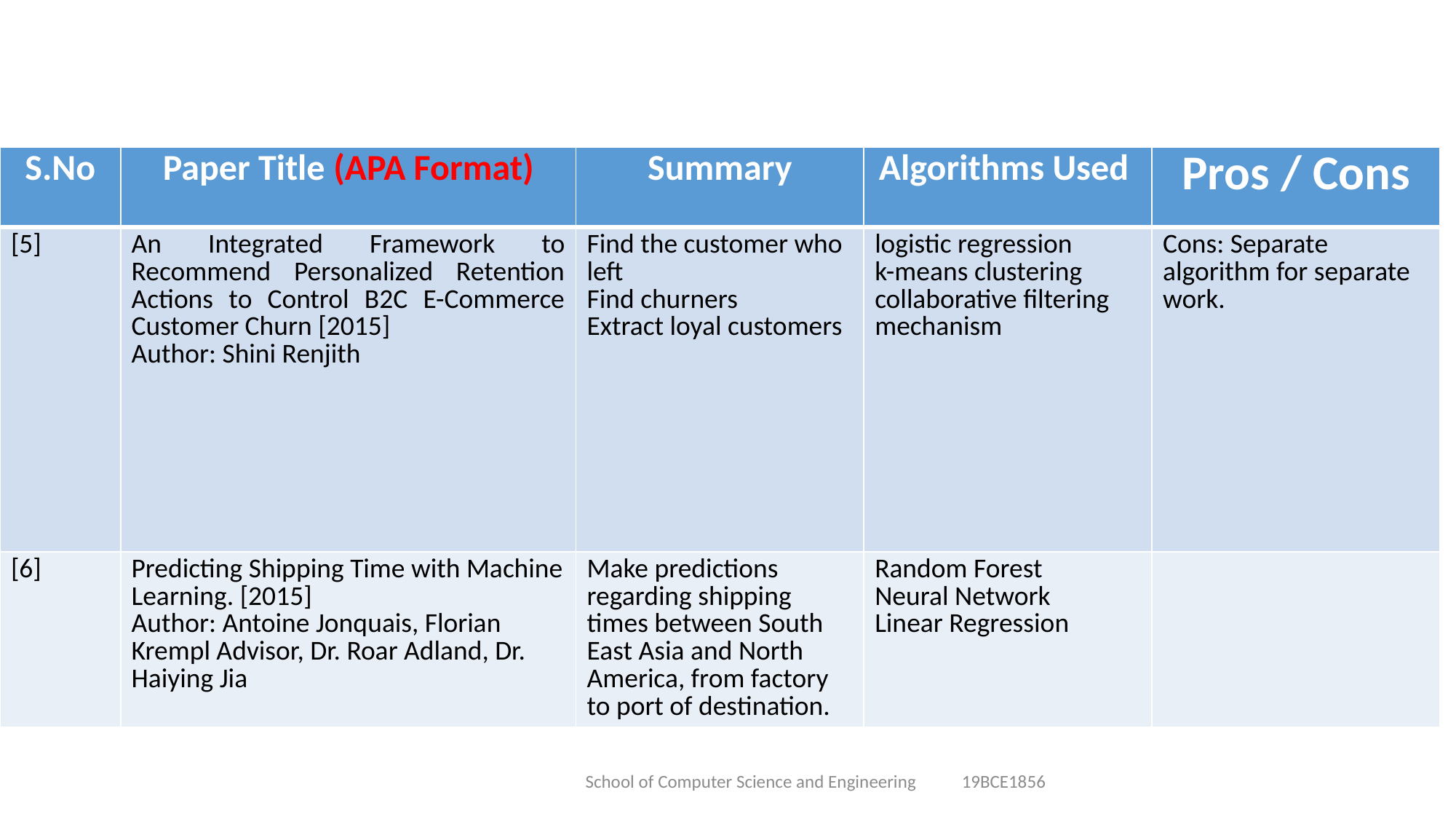

| S.No | Paper Title (APA Format) | Summary | Algorithms Used | Pros / Cons |
| --- | --- | --- | --- | --- |
| [5] | An Integrated Framework to Recommend Personalized Retention Actions to Control B2C E-Commerce Customer Churn [2015] Author: Shini Renjith | Find the customer who left Find churners Extract loyal customers | logistic regression k-means clustering collaborative filtering mechanism | Cons: Separate algorithm for separate work. |
| [6] | Predicting Shipping Time with Machine Learning. [2015] Author: Antoine Jonquais, Florian Krempl Advisor, Dr. Roar Adland, Dr. Haiying Jia | Make predictions regarding shipping times between South East Asia and North America, from factory to port of destination. | Random Forest Neural Network Linear Regression |  |
School of Computer Science and Engineering           19BCE1856